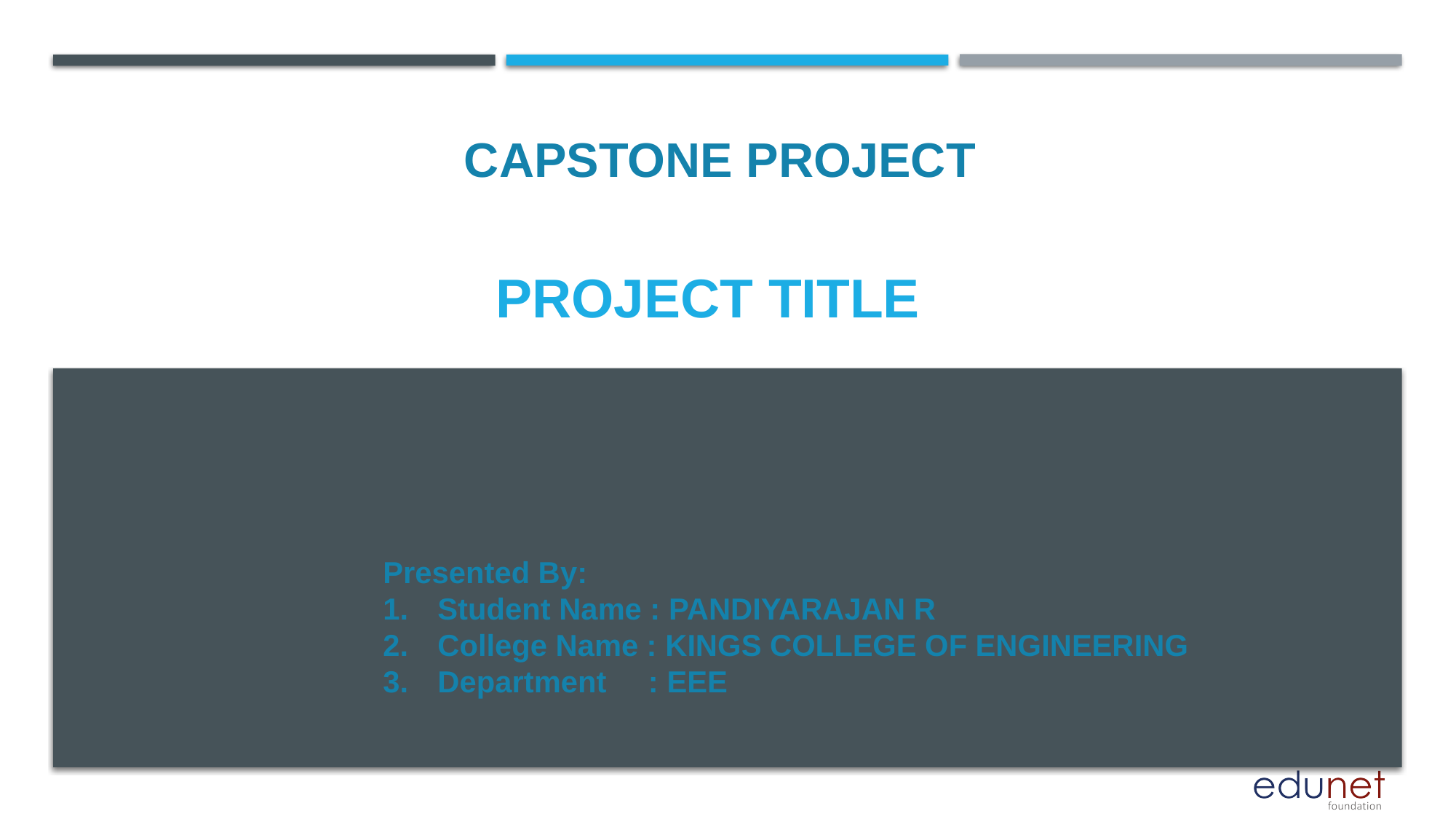

CAPSTONE PROJECT
# PROJECT TITLE
Presented By:
Student Name : PANDIYARAJAN R
College Name : KINGS COLLEGE OF ENGINEERING
Department     : EEE